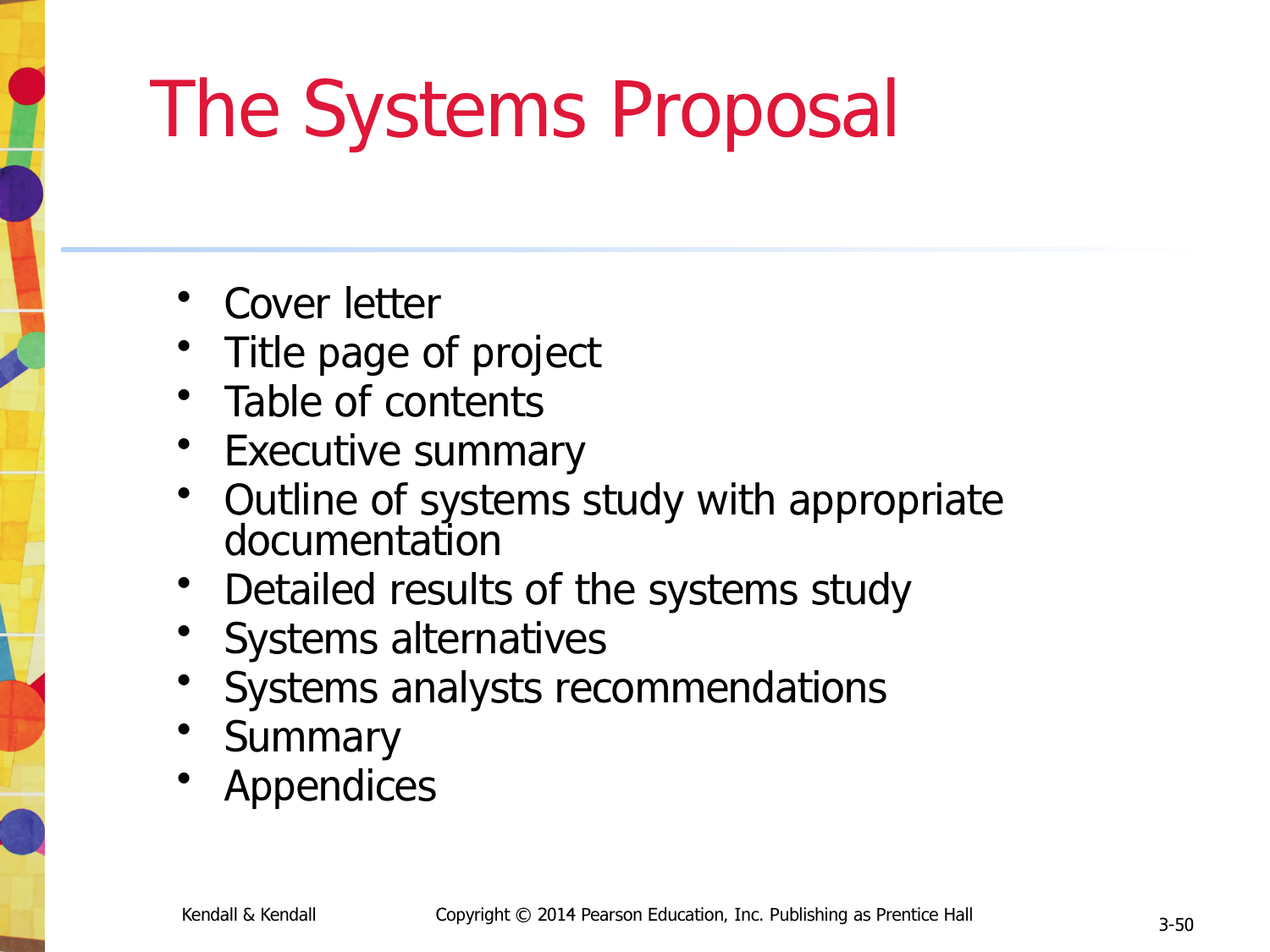

# The Systems Proposal
Cover letter
Title page of project
Table of contents
Executive summary
Outline of systems study with appropriate documentation
Detailed results of the systems study
Systems alternatives
Systems analysts recommendations
Summary
Appendices
3-50